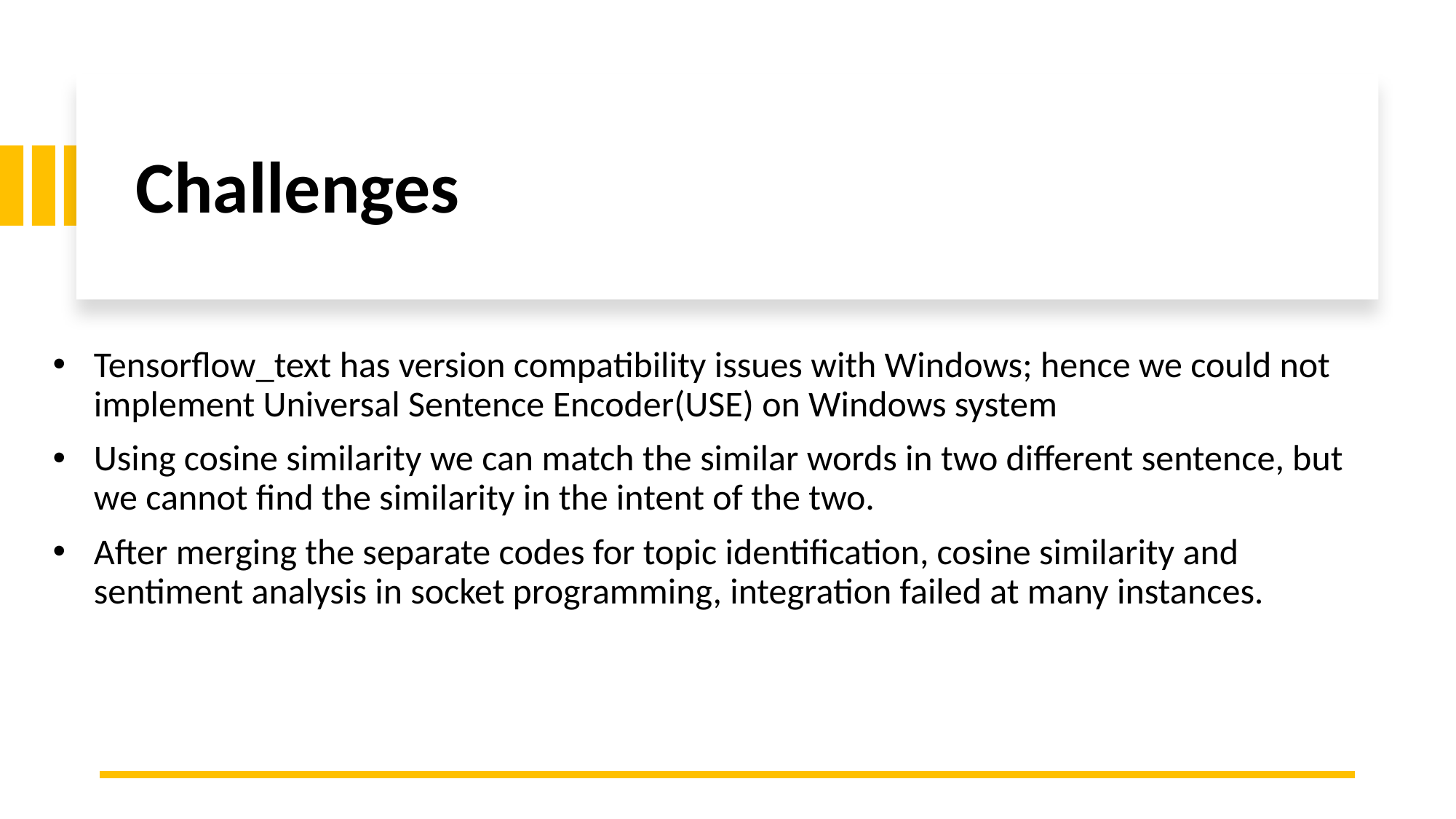

# Challenges

Tensorflow_text has version compatibility issues with Windows; hence we could not implement Universal Sentence Encoder(USE) on Windows system
Using cosine similarity we can match the similar words in two different sentence, but we cannot find the similarity in the intent of the two.
After merging the separate codes for topic identification, cosine similarity and sentiment analysis in socket programming, integration failed at many instances.